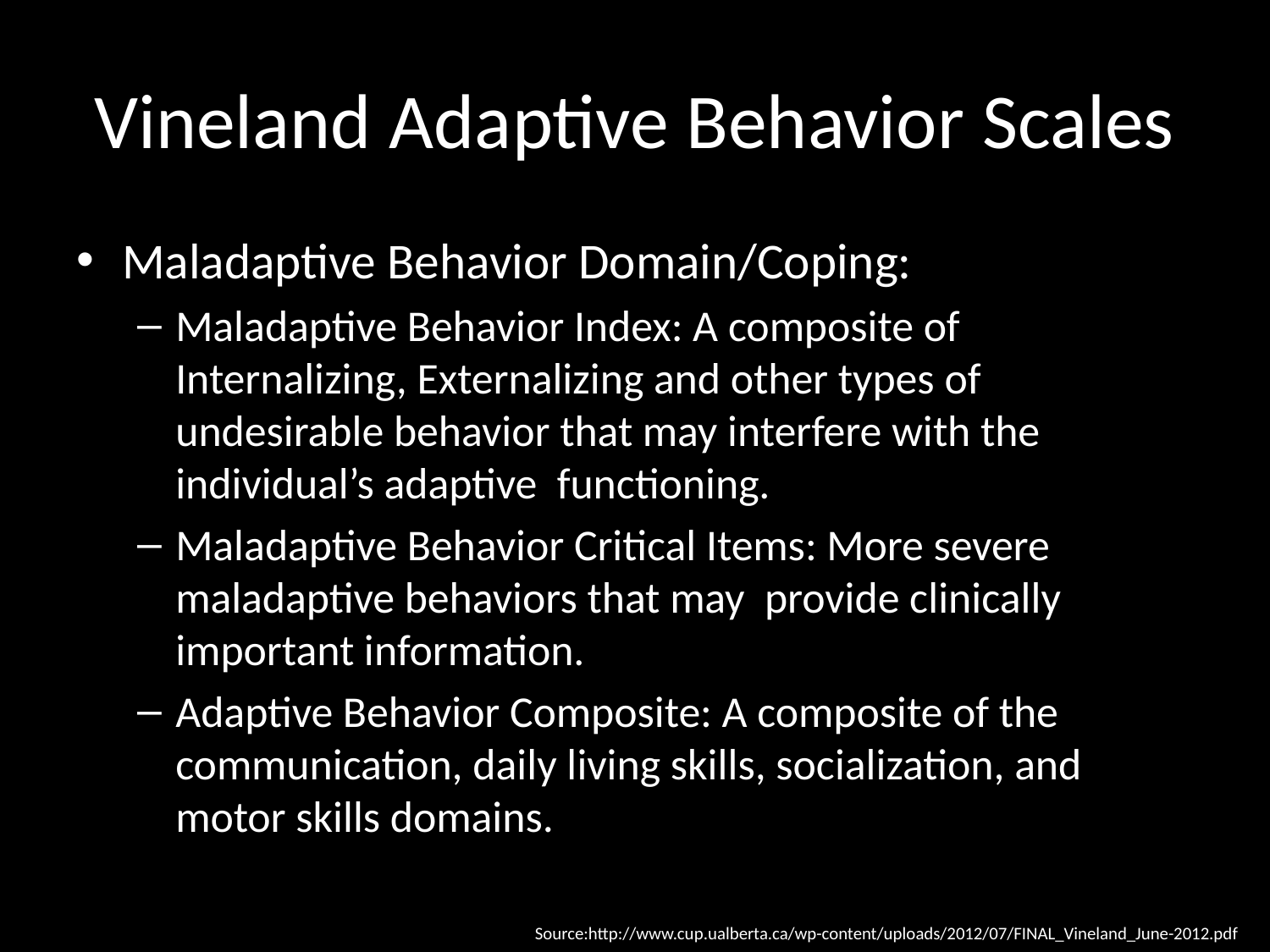

# Vineland Adaptive Behavior Scales
Maladaptive Behavior Domain/Coping:
Maladaptive Behavior Index: A composite of Internalizing, Externalizing and other types of undesirable behavior that may interfere with the individual’s adaptive  functioning.
Maladaptive Behavior Critical Items: More severe maladaptive behaviors that may  provide clinically important information.
Adaptive Behavior Composite: A composite of the communication, daily living skills, socialization, and motor skills domains.

Source:http://www.cup.ualberta.ca/wp-content/uploads/2012/07/FINAL_Vineland_June-2012.pdf